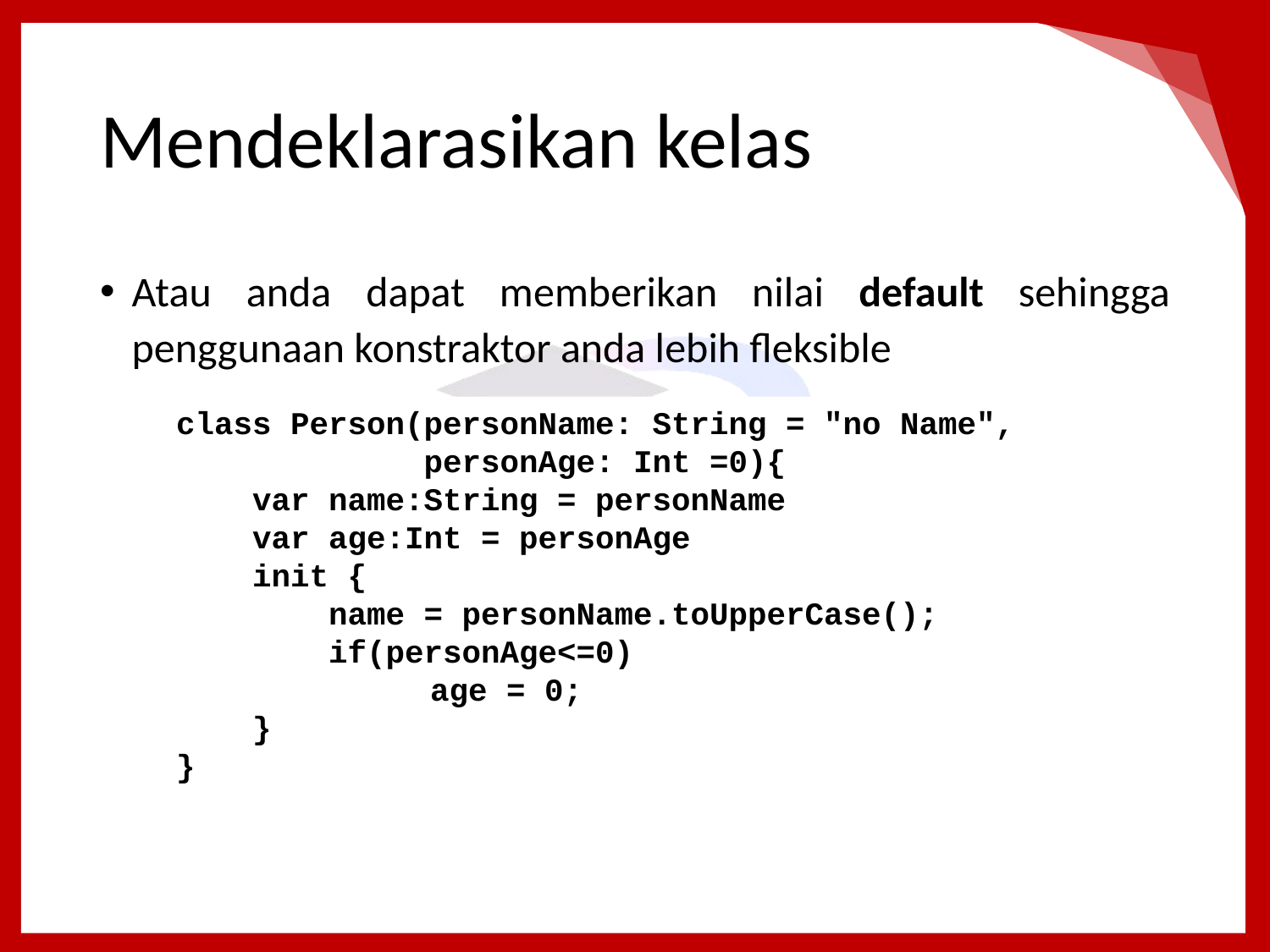

# Mendeklarasikan kelas
Atau anda dapat memberikan nilai default sehingga penggunaan konstraktor anda lebih fleksible
class Person(personName: String = "no Name",
             personAge: Int =0){
    var name:String = personName
    var age:Int = personAge
    init {
        name = personName.toUpperCase();
        if(personAge<=0)
        	age = 0;
    }
}